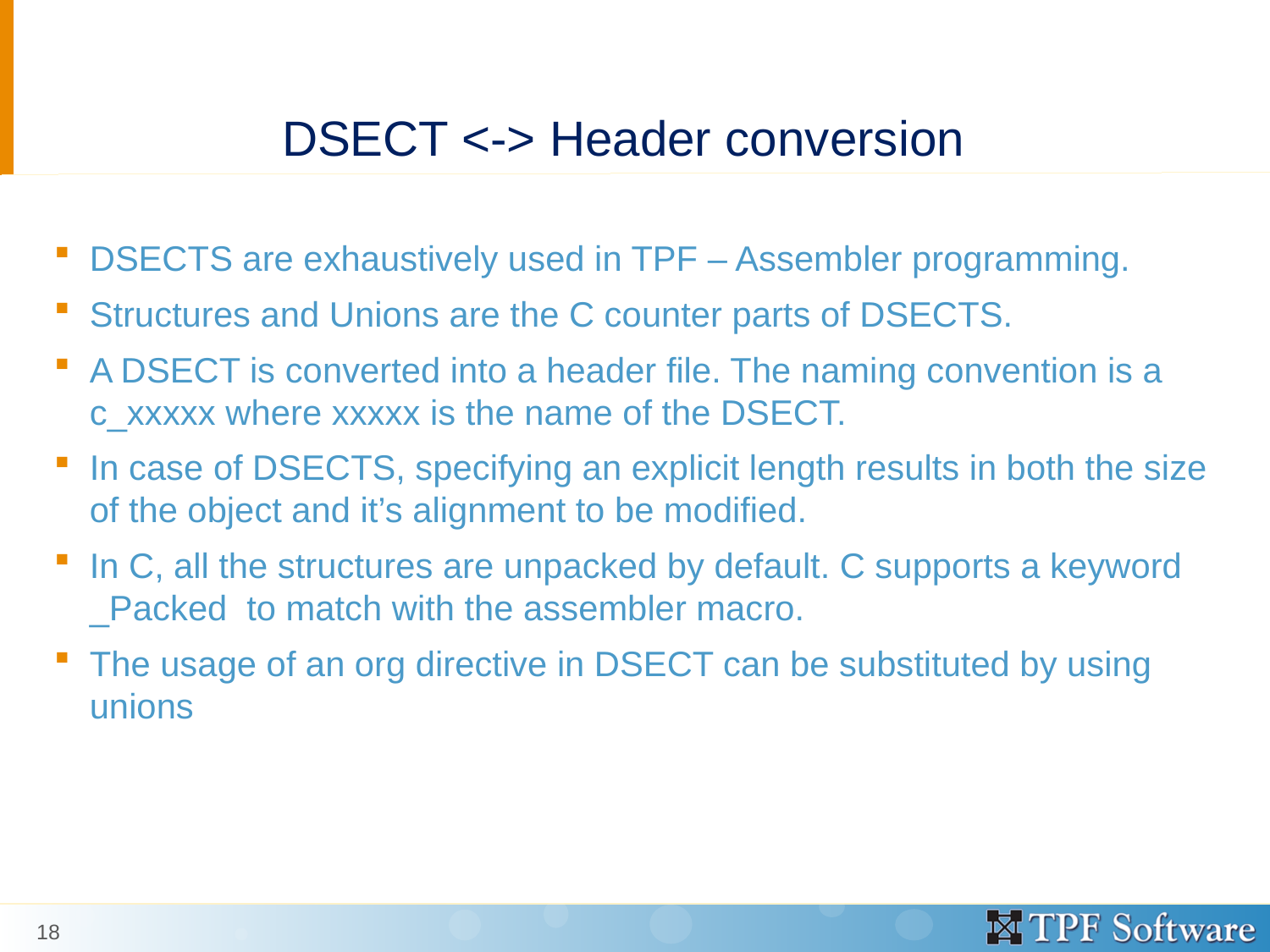

# DSECT <-> Header conversion
DSECTS are exhaustively used in TPF – Assembler programming.
Structures and Unions are the C counter parts of DSECTS.
A DSECT is converted into a header file. The naming convention is a c_xxxxx where xxxxx is the name of the DSECT.
In case of DSECTS, specifying an explicit length results in both the size of the object and it’s alignment to be modified.
In C, all the structures are unpacked by default. C supports a keyword _Packed  to match with the assembler macro.
The usage of an org directive in DSECT can be substituted by using unions

18